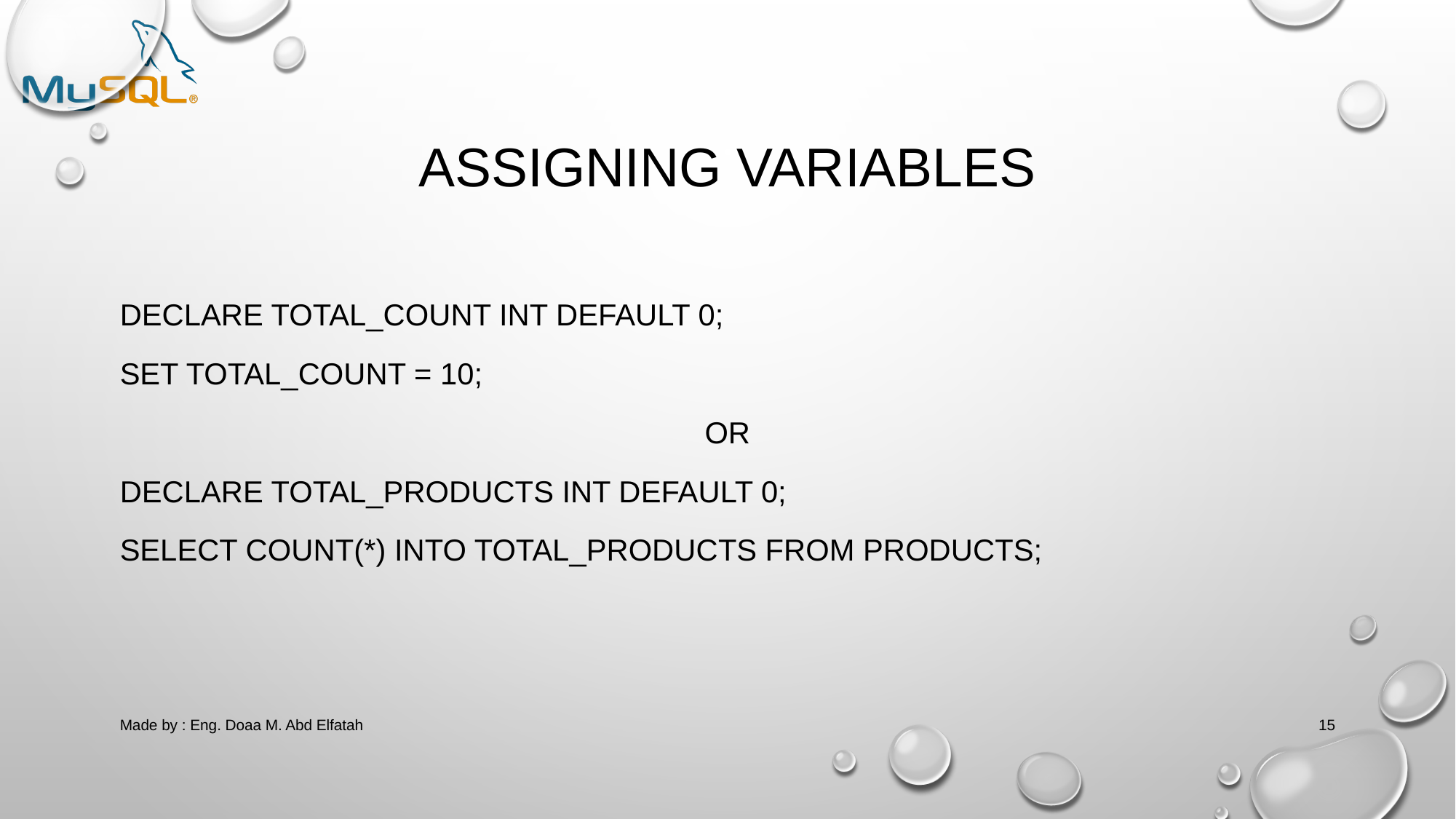

# Assigning variables
DECLARE total_count INT DEFAULT 0;
SET total_count = 10;
OR
DECLARE total_products INT DEFAULT 0;
SELECT COUNT(*) INTO total_products FROM products;
Made by : Eng. Doaa M. Abd Elfatah
15